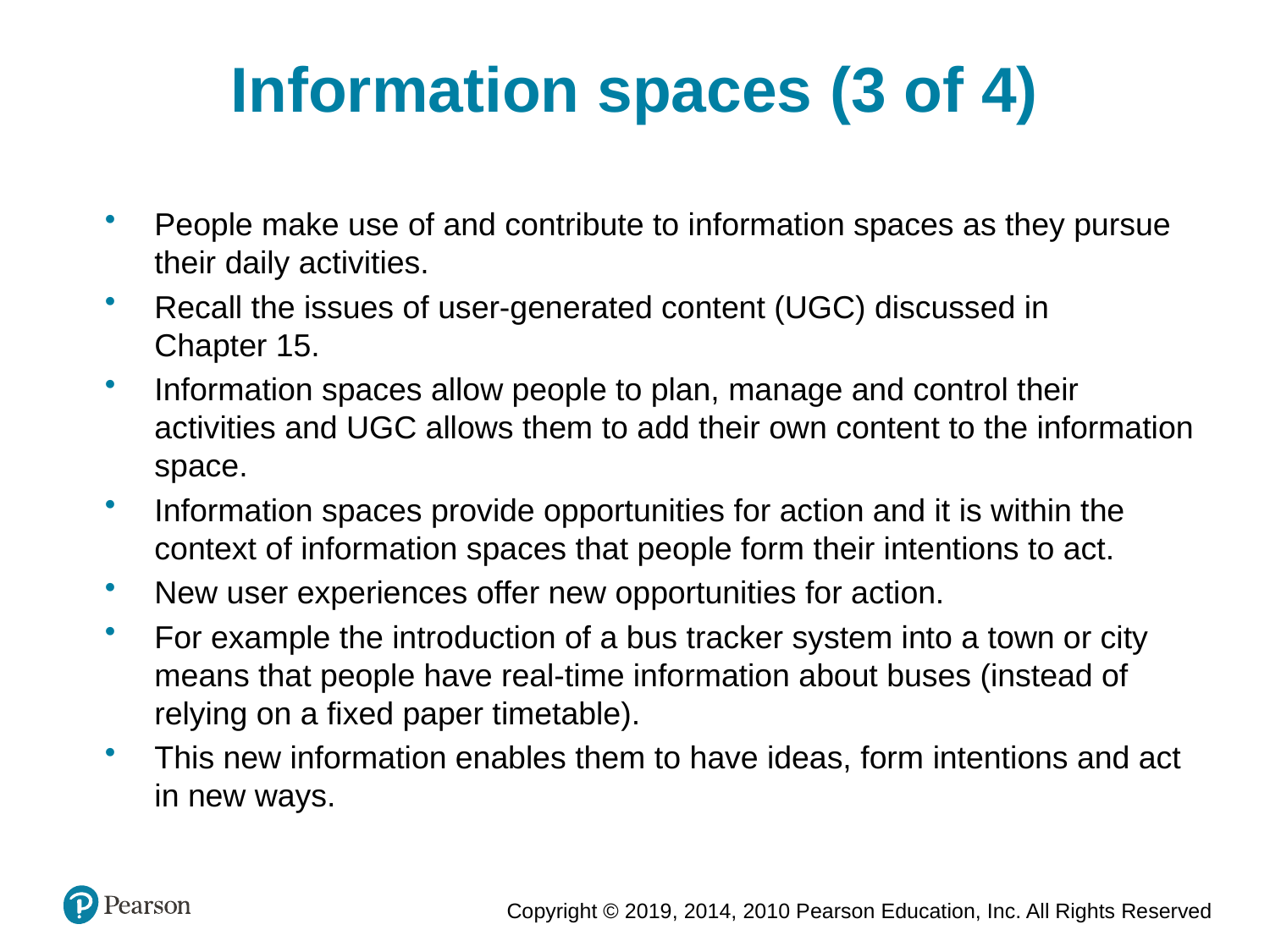

Information spaces (3 of 4)
People make use of and contribute to information spaces as they pursue their daily activities.
Recall the issues of user-generated content (UGC) discussed in
Chapter 15.
Information spaces allow people to plan, manage and control their activities and UGC allows them to add their own content to the information space.
Information spaces provide opportunities for action and it is within the context of information spaces that people form their intentions to act.
New user experiences offer new opportunities for action.
For example the introduction of a bus tracker system into a town or city means that people have real-time information about buses (instead of relying on a fixed paper timetable).
This new information enables them to have ideas, form intentions and act in new ways.